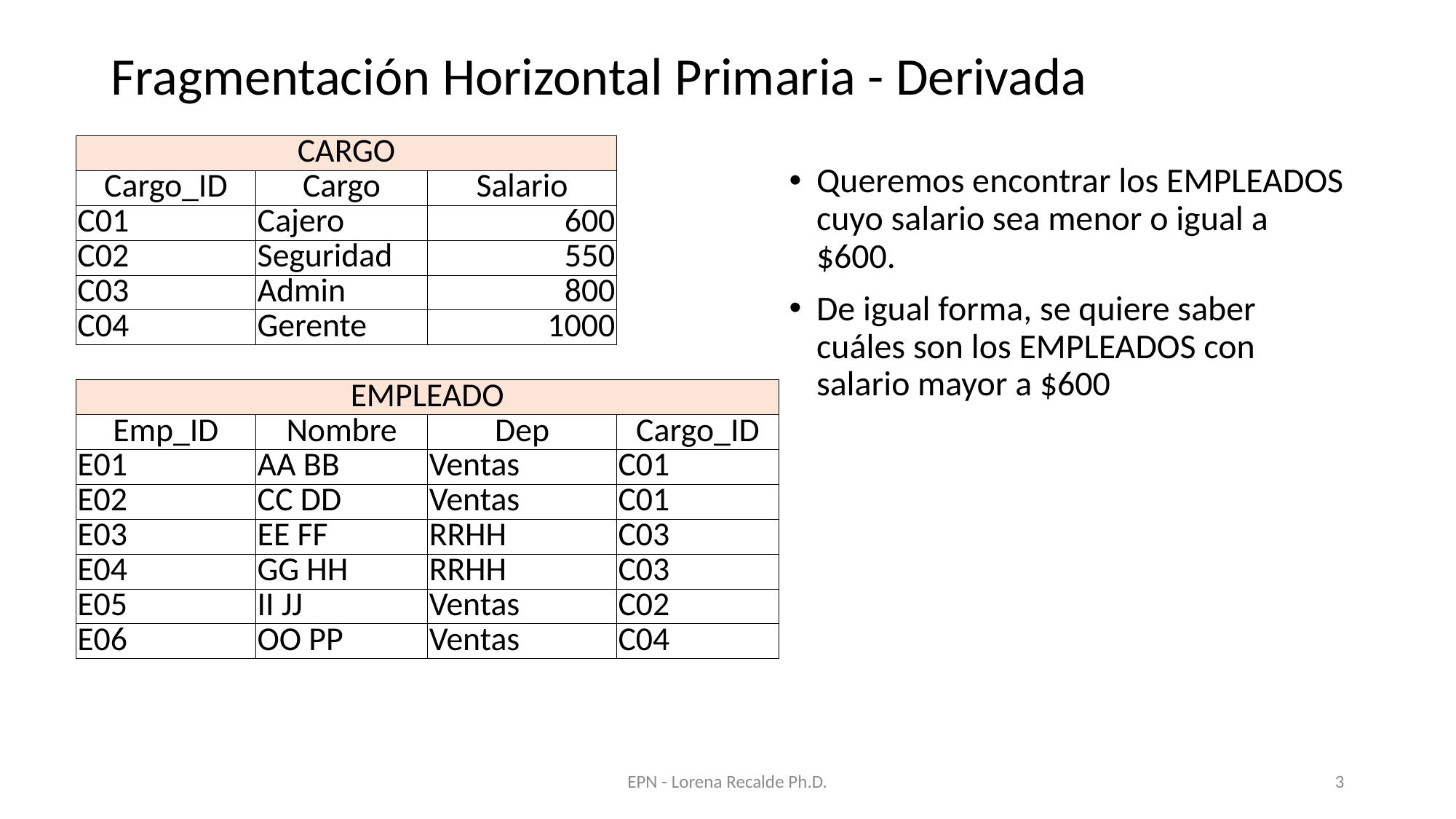

# Fragmentación Horizontal Primaria - Derivada
| CARGO |  |  |  |
| --- | --- | --- | --- |
| Cargo\_ID | Cargo | Salario |  |
| C01 | Cajero | 600 |  |
| C02 | Seguridad | 550 |  |
| C03 | Admin | 800 |  |
| C04 | Gerente | 1000 |  |
|  |  |  |  |
| EMPLEADO |  |  |  |
| Emp\_ID | Nombre | Dep | Cargo\_ID |
| E01 | AA BB | Ventas | C01 |
| E02 | CC DD | Ventas | C01 |
| E03 | EE FF | RRHH | C03 |
| E04 | GG HH | RRHH | C03 |
| E05 | II JJ | Ventas | C02 |
| E06 | OO PP | Ventas | C04 |
Queremos encontrar los EMPLEADOS cuyo salario sea menor o igual a $600.
De igual forma, se quiere saber cuáles son los EMPLEADOS con salario mayor a $600
EPN - Lorena Recalde Ph.D.
3